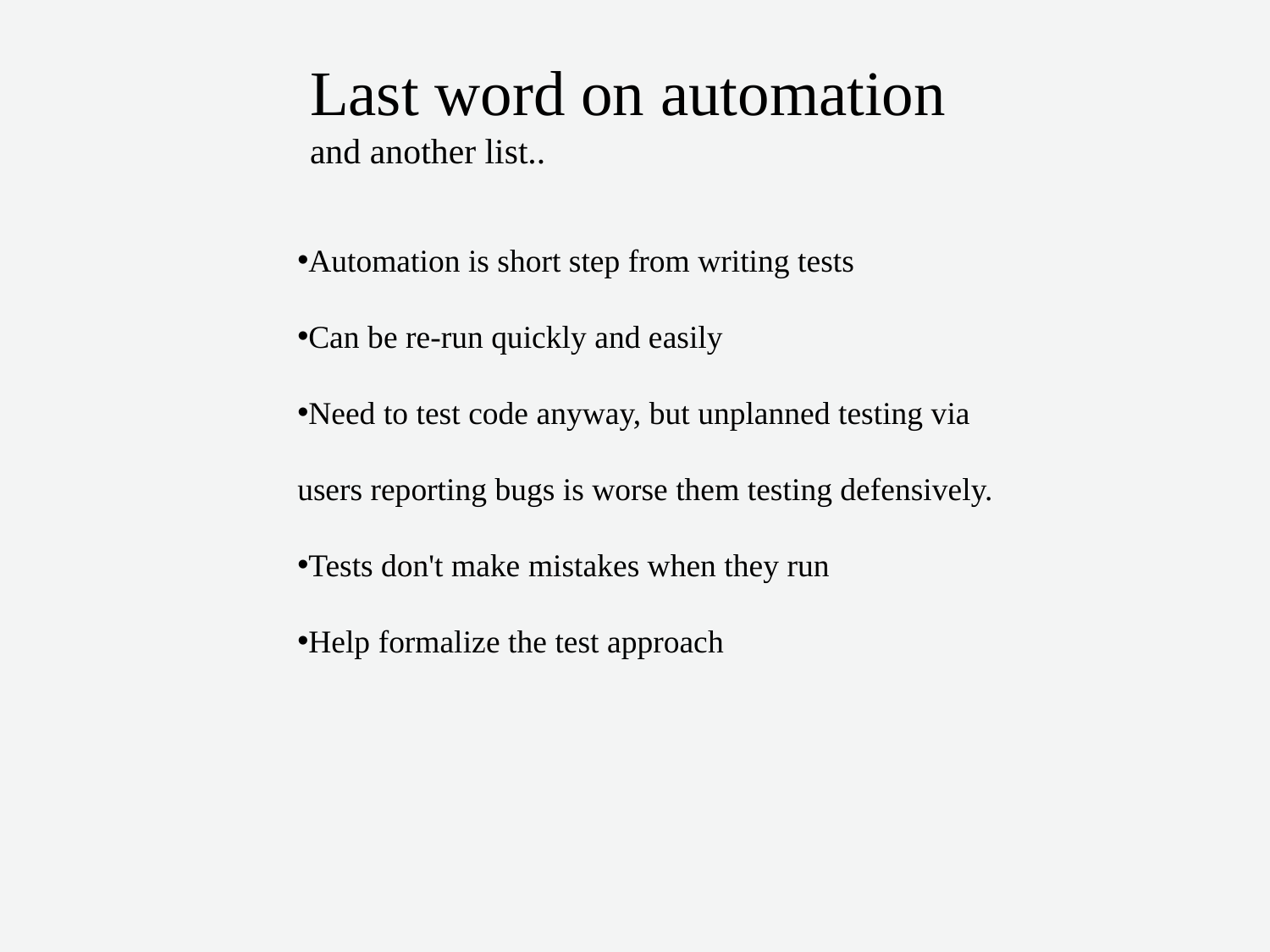

Last word on automation
and another list..
Automation is short step from writing tests
Can be re-run quickly and easily
Need to test code anyway, but unplanned testing via users reporting bugs is worse them testing defensively.
Tests don't make mistakes when they run
Help formalize the test approach